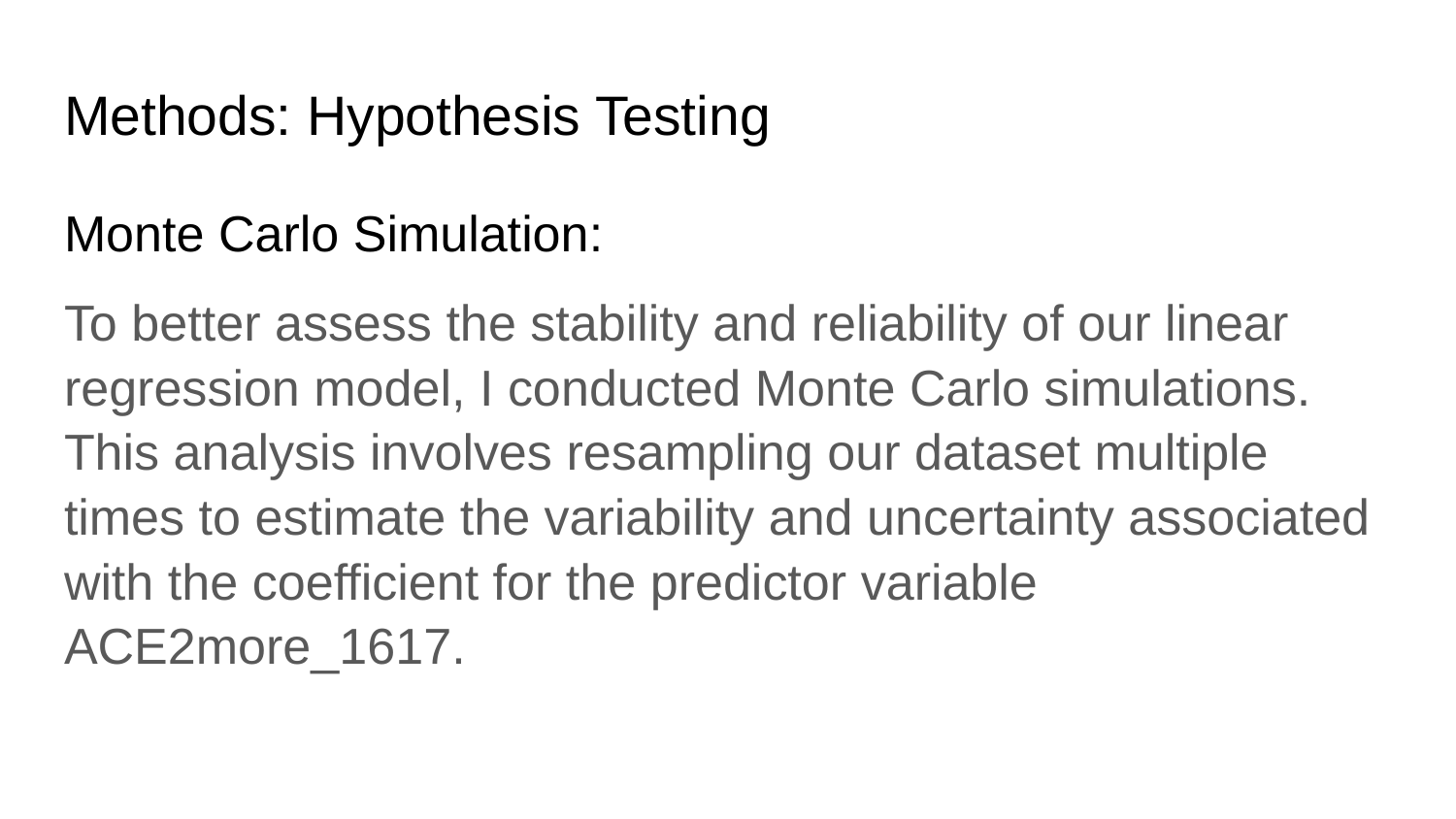

# Methods: Hypothesis Testing

Monte Carlo Simulation:
To better assess the stability and reliability of our linear regression model, I conducted Monte Carlo simulations. This analysis involves resampling our dataset multiple times to estimate the variability and uncertainty associated with the coefficient for the predictor variable ACE2more_1617.